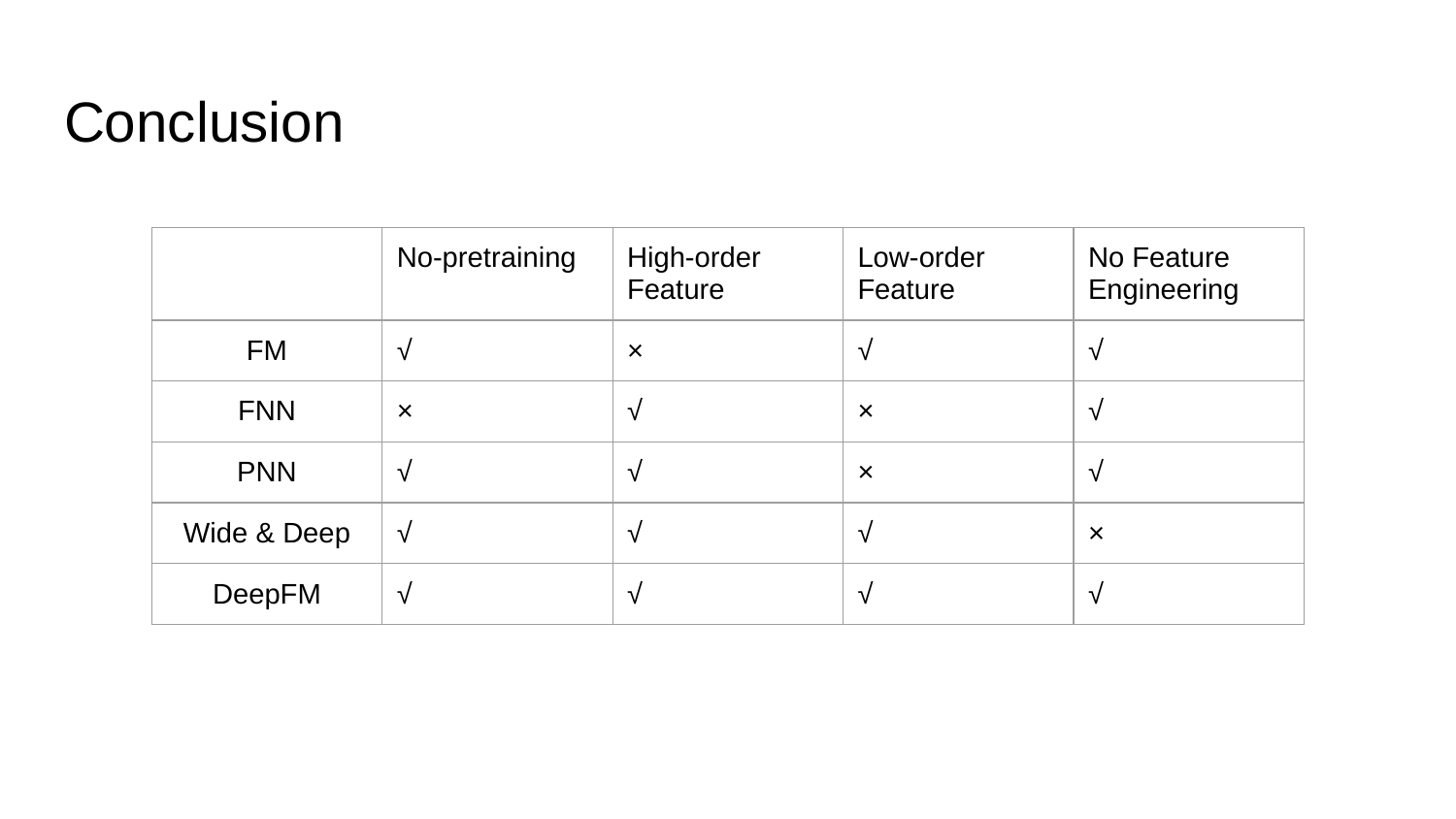

# Conclusion
|  | No-pretraining | High-order Feature | Low-order Feature | No Feature Engineering |
| --- | --- | --- | --- | --- |
| FM | √ | × | √ | √ |
| FNN | × | √ | × | √ |
| PNN | √ | √ | × | √ |
| Wide & Deep | √ | √ | √ | × |
| DeepFM | √ | √ | √ | √ |